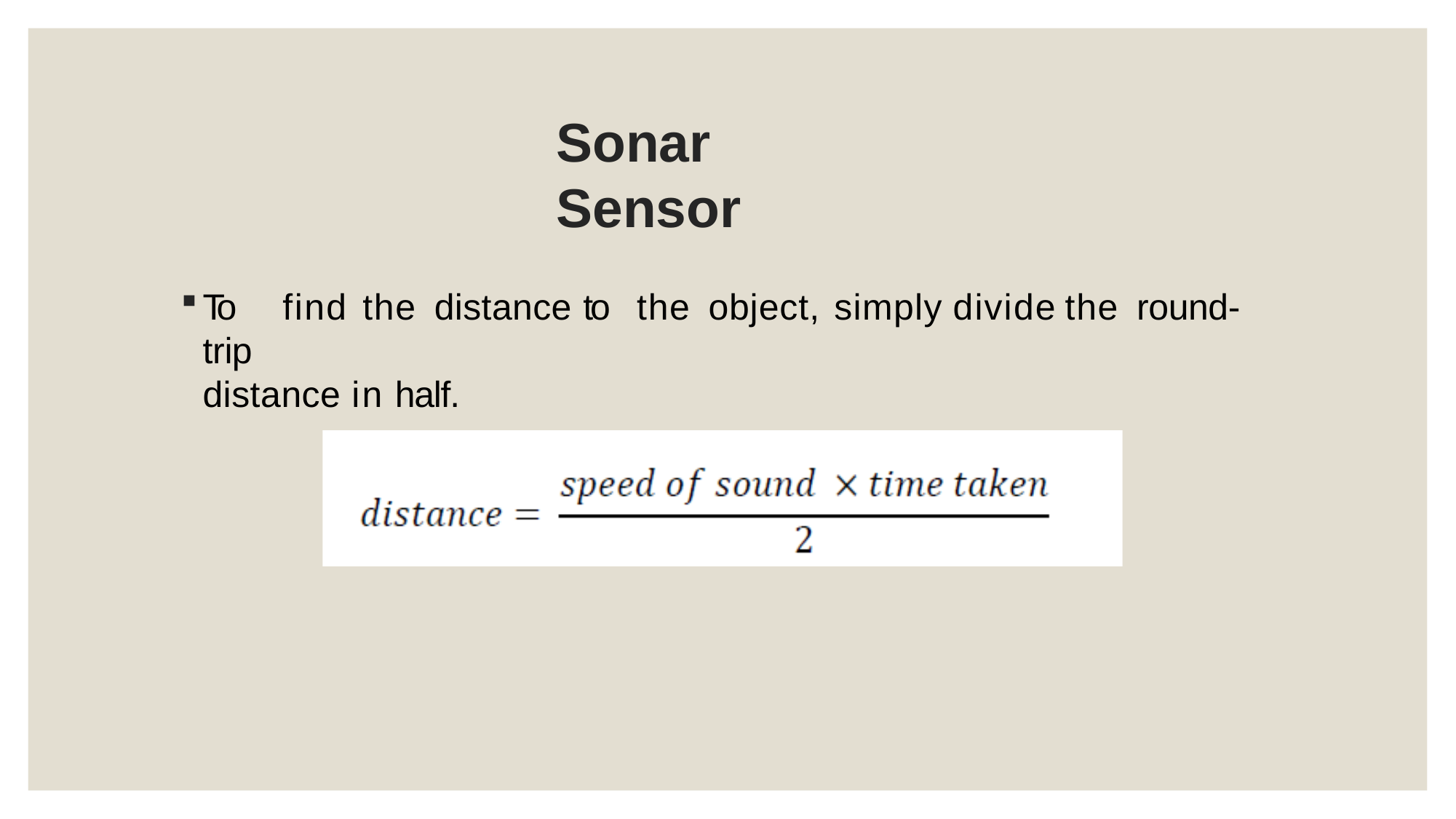

# Sonar Sensor
To	find	the	distance	to	the	object,	simply	divide	the	round-trip
distance in half.